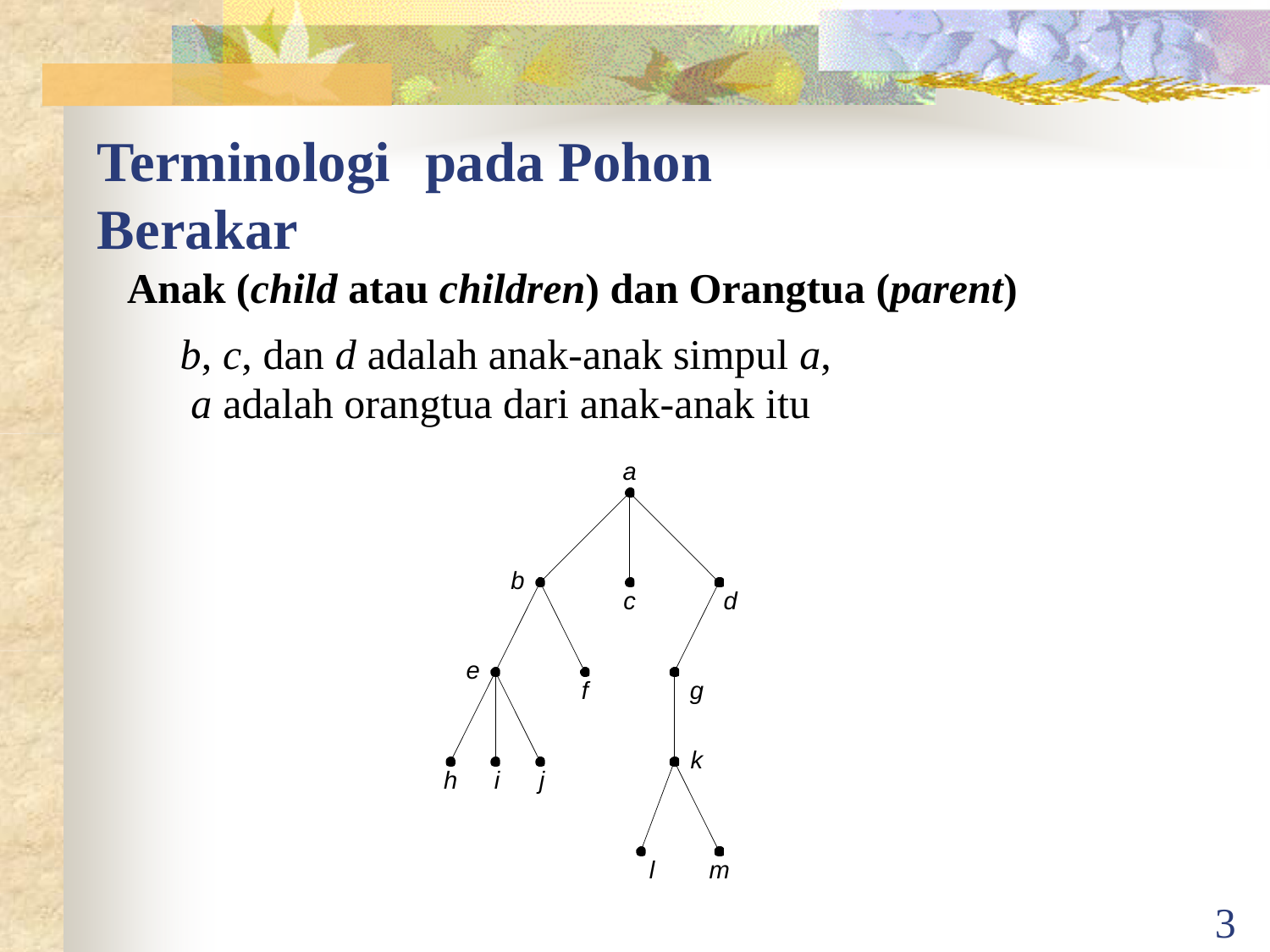

# Terminologi	pada Pohon Berakar
Anak (child atau children) dan Orangtua (parent)
b, c, dan d adalah anak-anak simpul a,  a adalah orangtua dari anak-anak itu
a

b
c
d
e

f
g
k

h	i	j

l
m
3